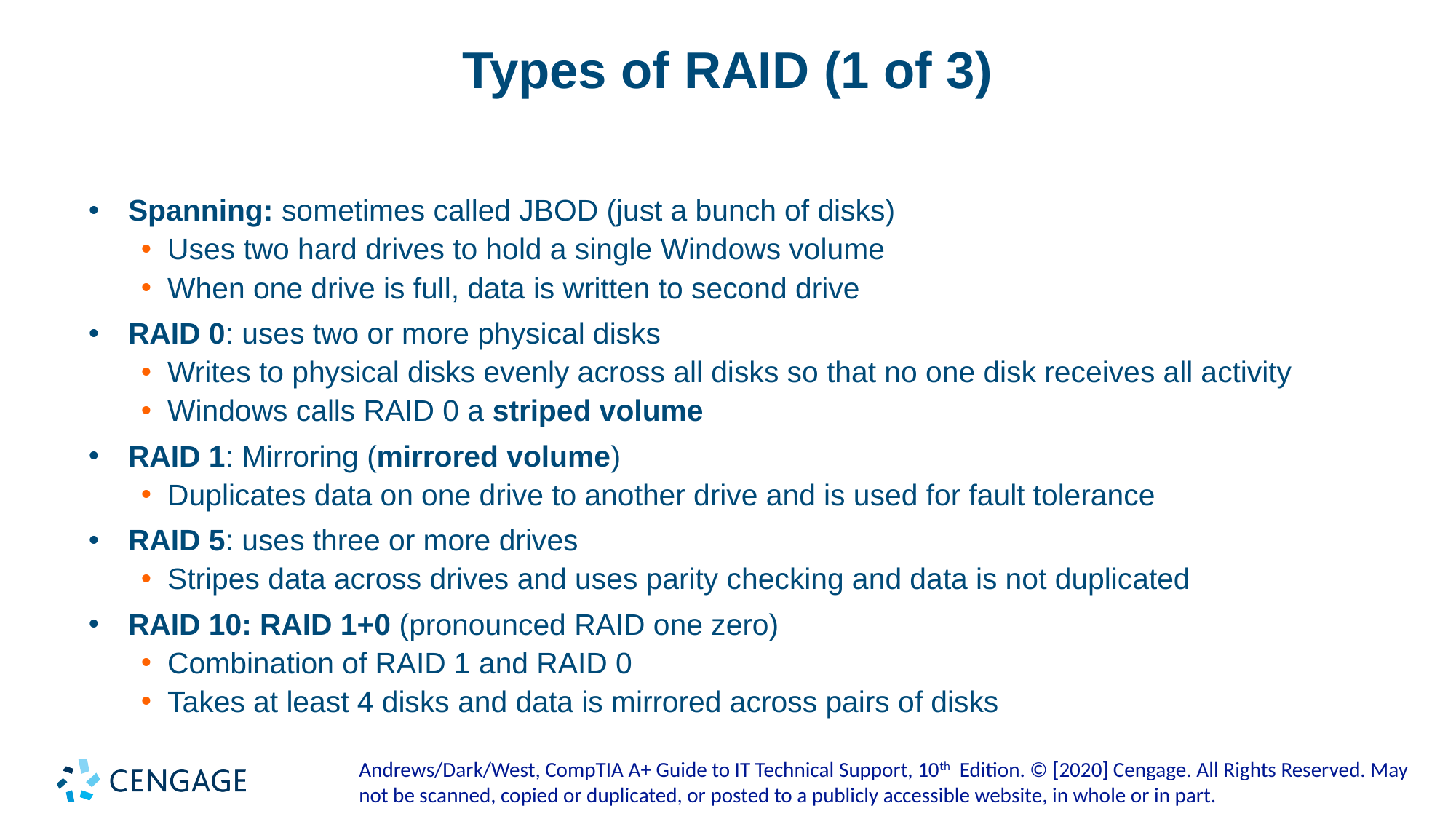

# Types of RAID (1 of 3)
Spanning: sometimes called JBOD (just a bunch of disks)
Uses two hard drives to hold a single Windows volume
When one drive is full, data is written to second drive
RAID 0: uses two or more physical disks
Writes to physical disks evenly across all disks so that no one disk receives all activity
Windows calls RAID 0 a striped volume
RAID 1: Mirroring (mirrored volume)
Duplicates data on one drive to another drive and is used for fault tolerance
RAID 5: uses three or more drives
Stripes data across drives and uses parity checking and data is not duplicated
RAID 10: RAID 1+0 (pronounced RAID one zero)
Combination of RAID 1 and RAID 0
Takes at least 4 disks and data is mirrored across pairs of disks